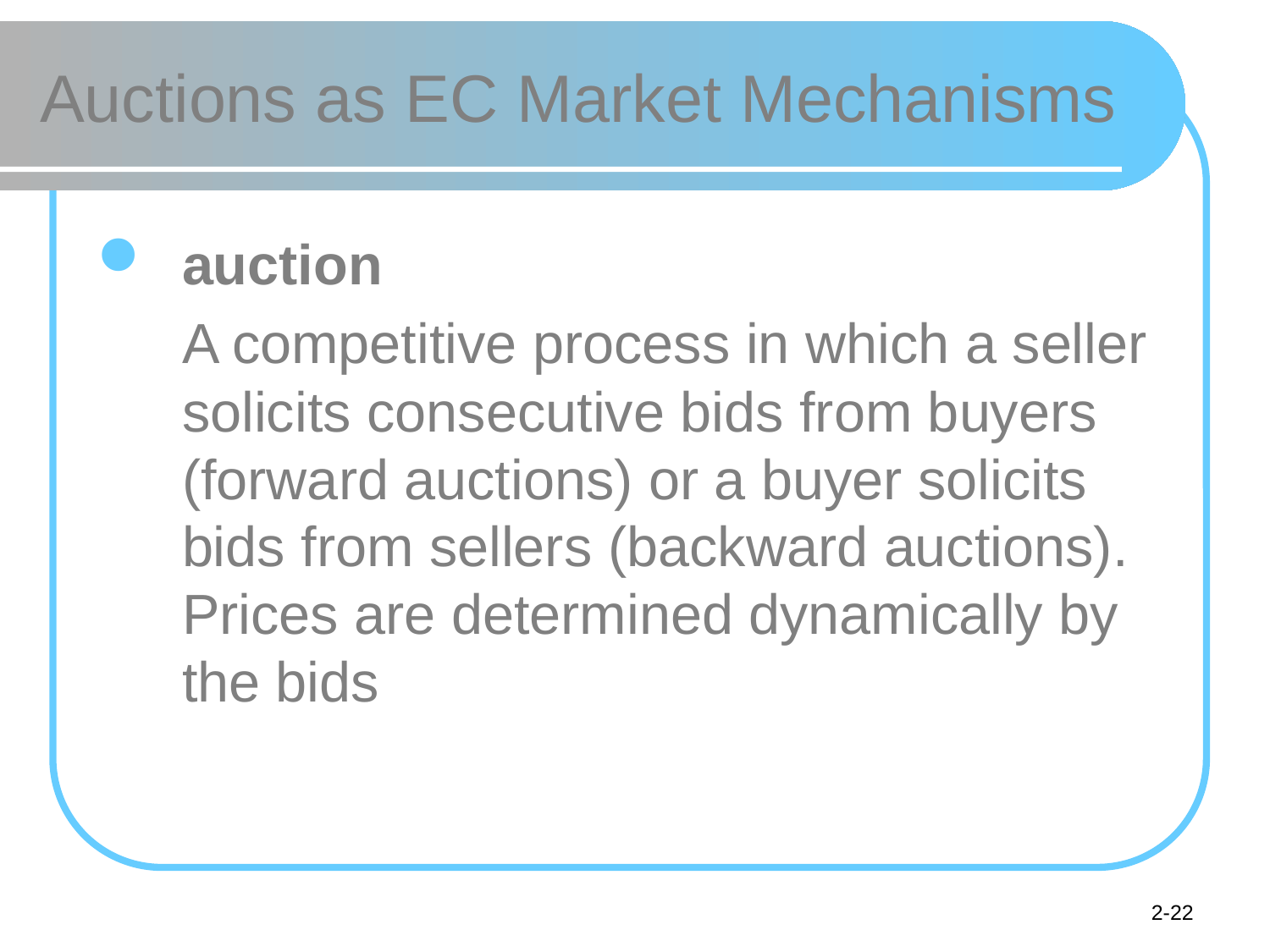

# Auctions as EC Market Mechanisms
auction
	A competitive process in which a seller solicits consecutive bids from buyers (forward auctions) or a buyer solicits bids from sellers (backward auctions). Prices are determined dynamically by the bids
2-22